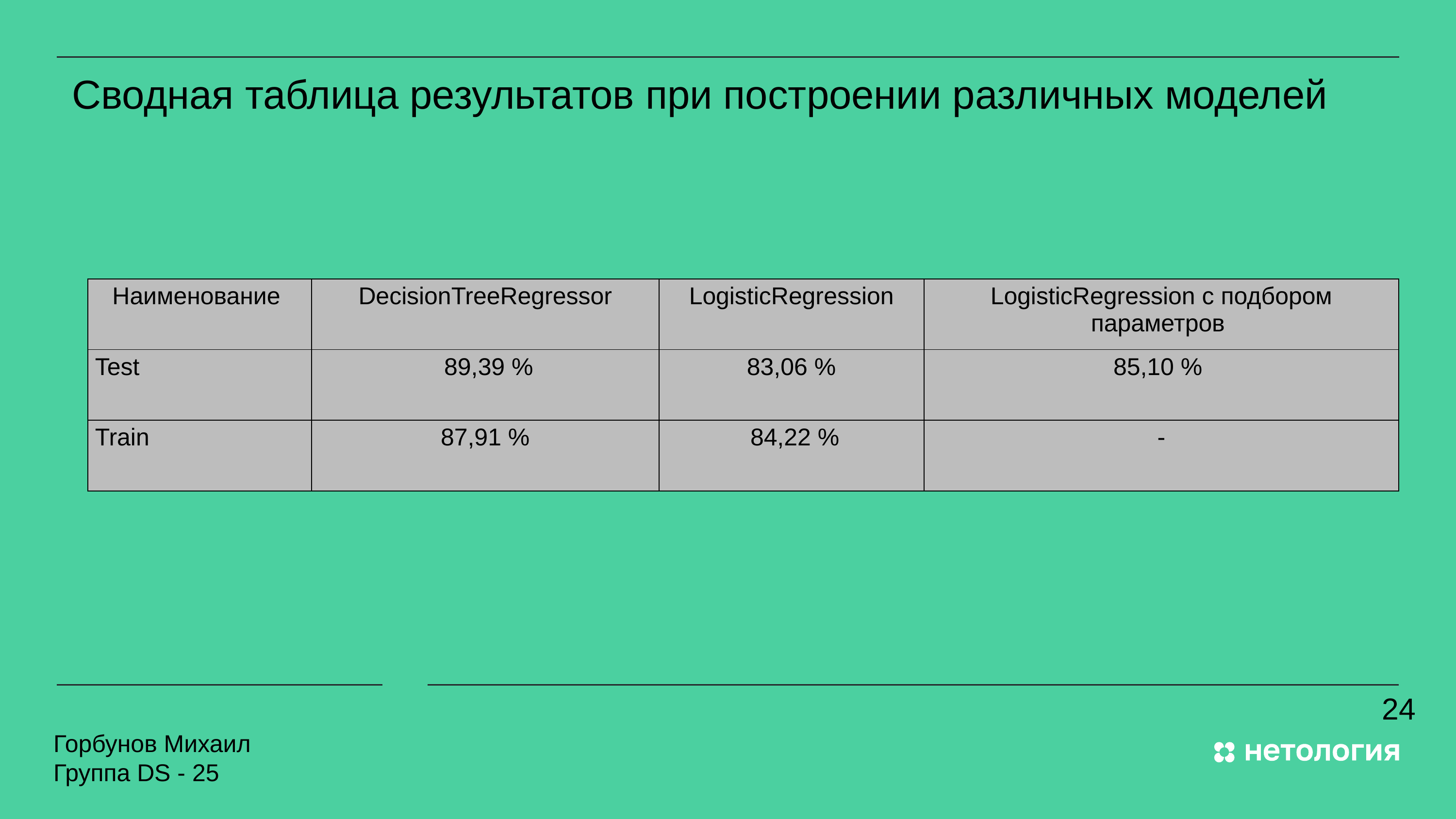

Сводная таблица результатов при построении различных моделей

| Наименование | DecisionTreeRegressor | LogisticRegression | LogisticRegression с подбором параметров |
| --- | --- | --- | --- |
| Test | 89,39 % | 83,06 % | 85,10 % |
| Train | 87,91 % | 84,22 % | - |
24

Горбунов Михаил
Группа DS - 25